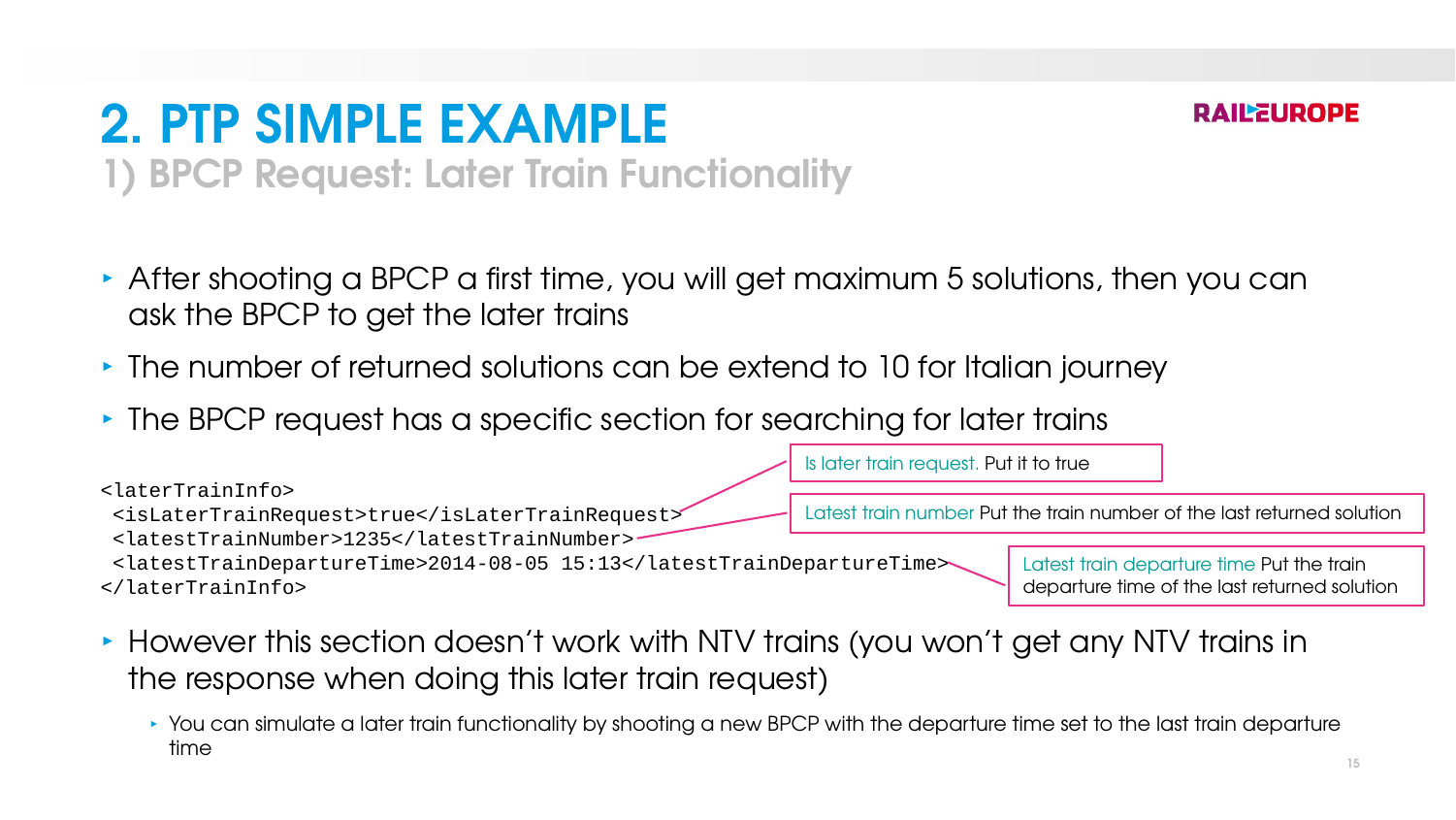

2. PTP Simple Example
1) BPCP Request: Later Train Functionality
After shooting a BPCP a first time, you will get maximum 5 solutions, then you can ask the BPCP to get the later trains
The number of returned solutions can be extend to 10 for Italian journey
The BPCP request has a specific section for searching for later trains
<laterTrainInfo>
 <isLaterTrainRequest>true</isLaterTrainRequest>
 <latestTrainNumber>1235</latestTrainNumber>
 <latestTrainDepartureTime>2014-08-05 15:13</latestTrainDepartureTime>
</laterTrainInfo>
However this section doesn’t work with NTV trains (you won’t get any NTV trains in the response when doing this later train request)
You can simulate a later train functionality by shooting a new BPCP with the departure time set to the last train departure time
Is later train request. Put it to true
Latest train number Put the train number of the last returned solution
Latest train departure time Put the train departure time of the last returned solution
15